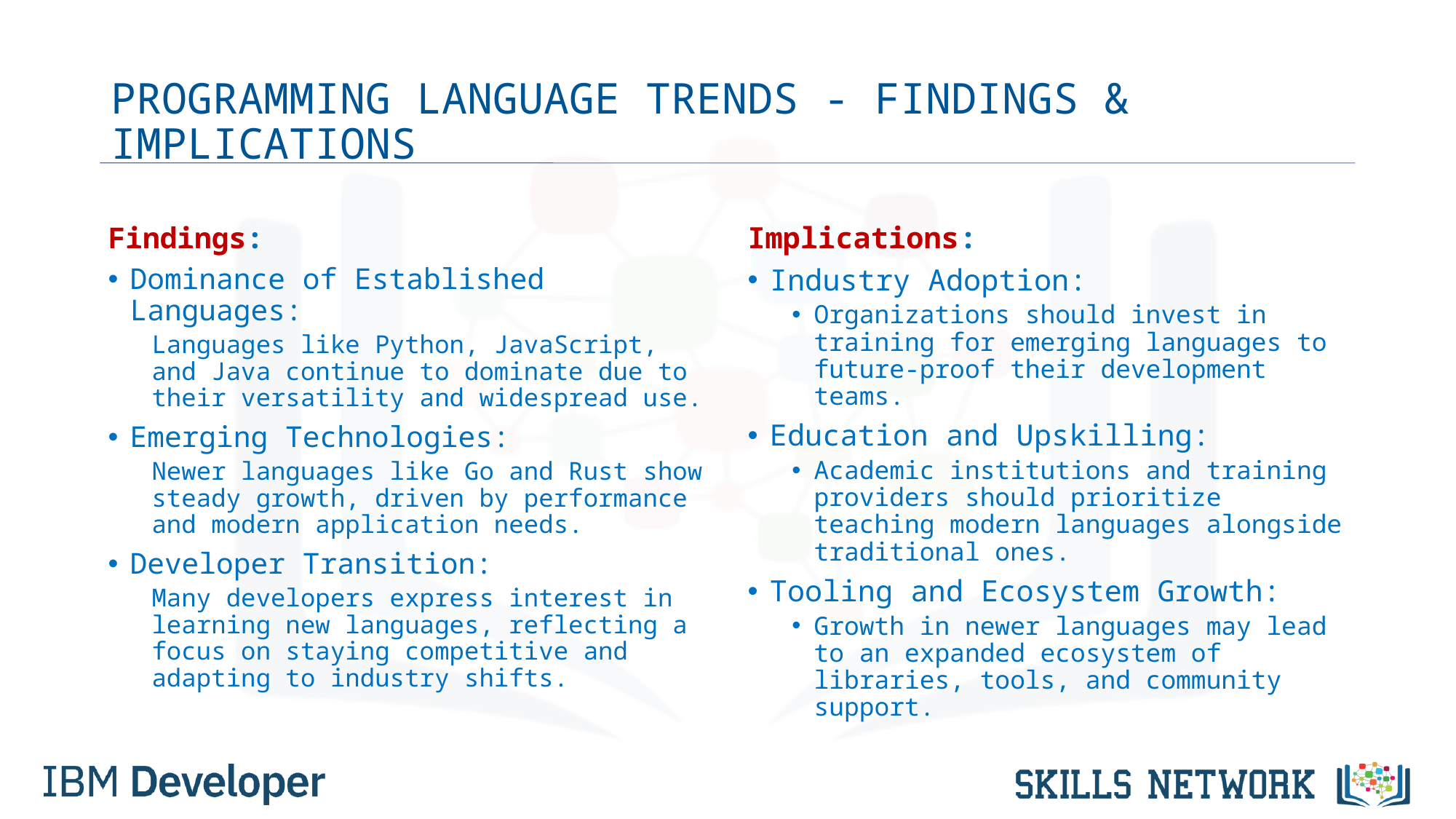

# PROGRAMMING LANGUAGE TRENDS - FINDINGS & IMPLICATIONS
Findings:
Dominance of Established Languages:
Languages like Python, JavaScript, and Java continue to dominate due to their versatility and widespread use.
Emerging Technologies:
Newer languages like Go and Rust show steady growth, driven by performance and modern application needs.
Developer Transition:
Many developers express interest in learning new languages, reflecting a focus on staying competitive and adapting to industry shifts.
Implications:
Industry Adoption:
Organizations should invest in training for emerging languages to future-proof their development teams.
Education and Upskilling:
Academic institutions and training providers should prioritize teaching modern languages alongside traditional ones.
Tooling and Ecosystem Growth:
Growth in newer languages may lead to an expanded ecosystem of libraries, tools, and community support.